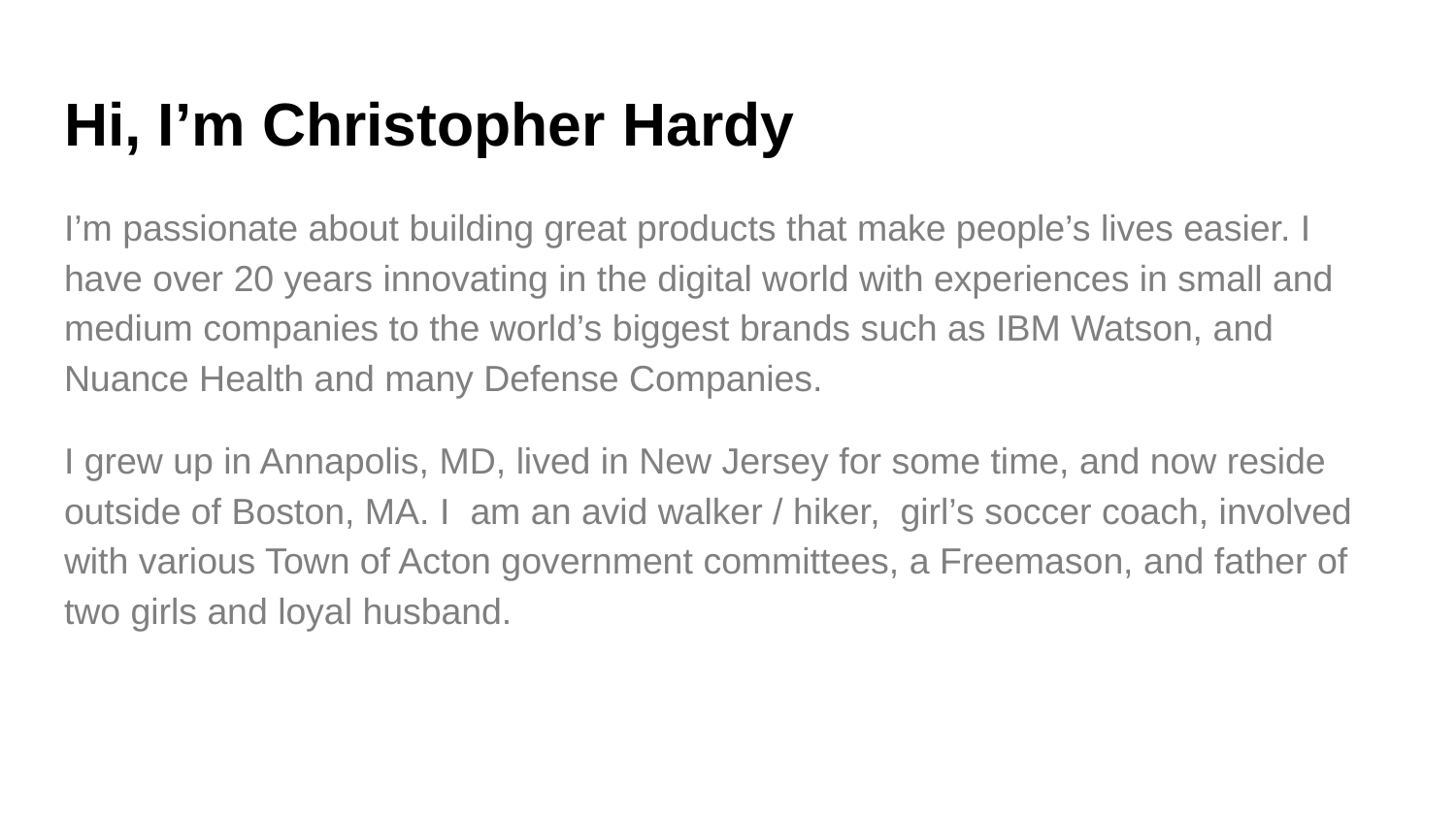

# Hi, I’m Christopher Hardy
I’m passionate about building great products that make people’s lives easier. I have over 20 years innovating in the digital world with experiences in small and medium companies to the world’s biggest brands such as IBM Watson, and Nuance Health and many Defense Companies.
I grew up in Annapolis, MD, lived in New Jersey for some time, and now reside outside of Boston, MA. I  am an avid walker / hiker,  girl’s soccer coach, involved with various Town of Acton government committees, a Freemason, and father of two girls and loyal husband.